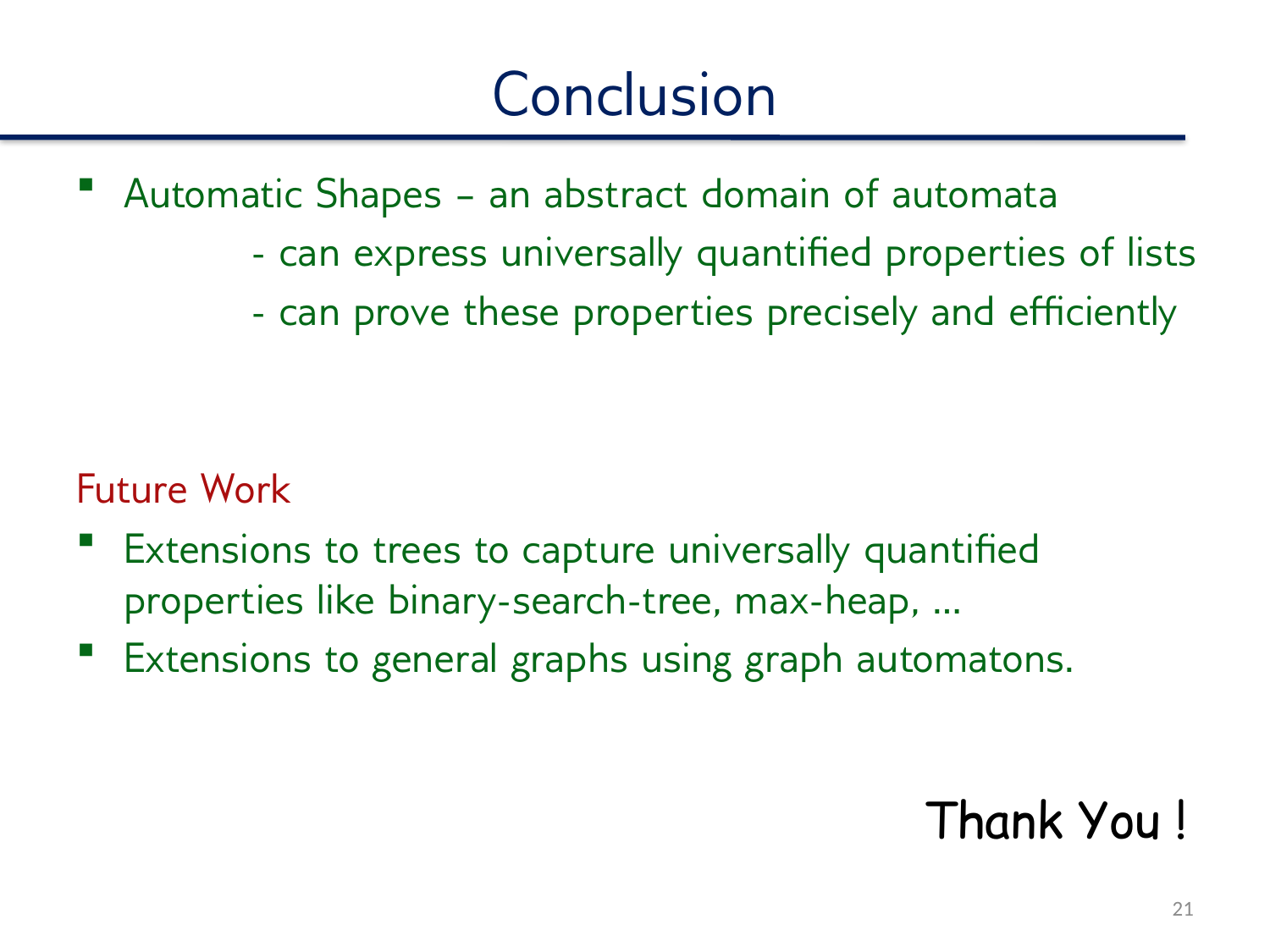

# Conclusion
Automatic Shapes – an abstract domain of automata
		- can express universally quantified properties of lists
		- can prove these properties precisely and efficiently

Future Work
Extensions to trees to capture universally quantified properties like binary-search-tree, max-heap, …
Extensions to general graphs using graph automatons.
Thank You !
21